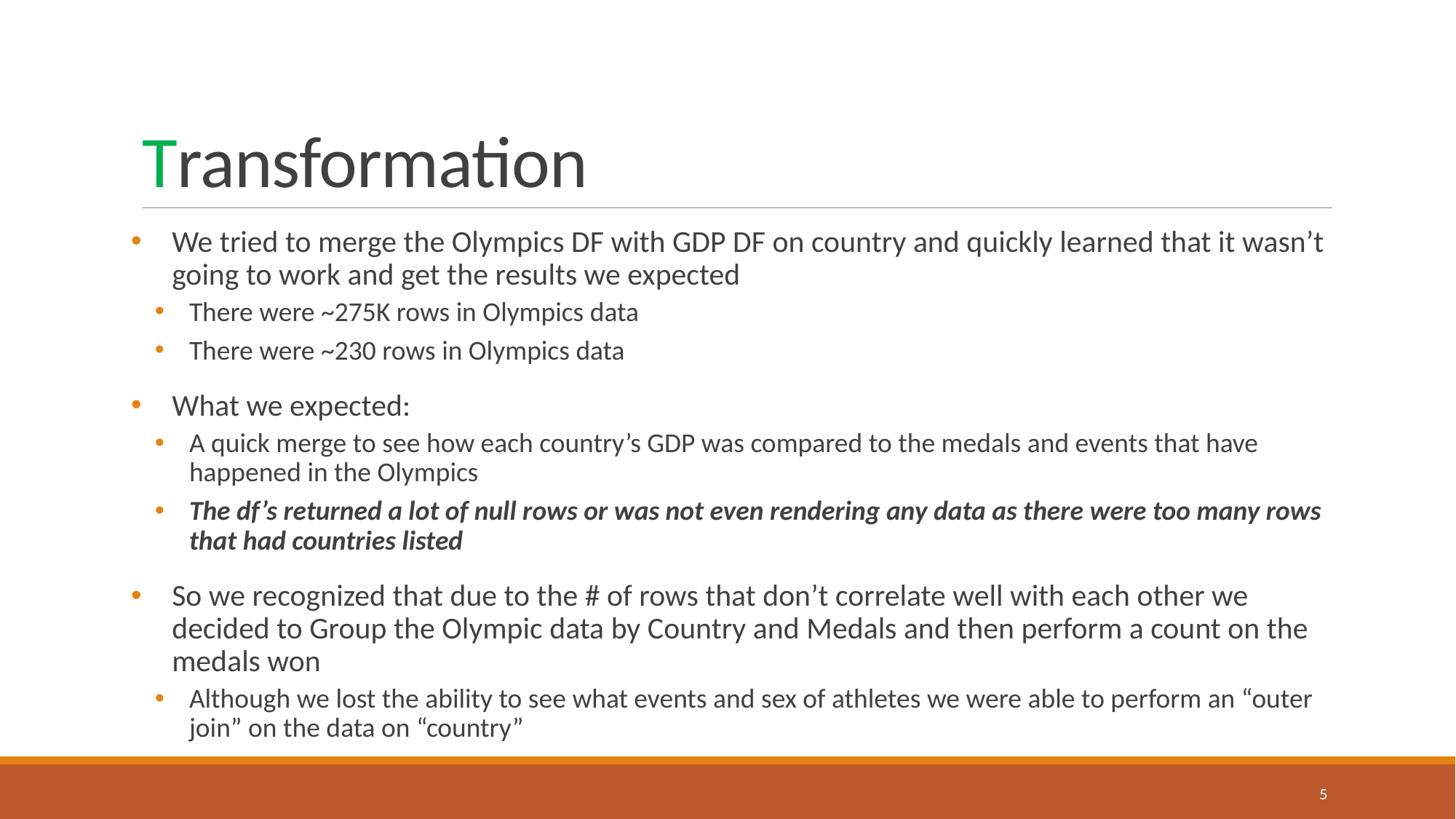

# Transformation
We tried to merge the Olympics DF with GDP DF on country and quickly learned that it wasn’t going to work and get the results we expected
There were ~275K rows in Olympics data
There were ~230 rows in Olympics data
What we expected:
A quick merge to see how each country’s GDP was compared to the medals and events that have happened in the Olympics
The df’s returned a lot of null rows or was not even rendering any data as there were too many rows that had countries listed
So we recognized that due to the # of rows that don’t correlate well with each other we decided to Group the Olympic data by Country and Medals and then perform a count on the medals won
Although we lost the ability to see what events and sex of athletes we were able to perform an “outer join” on the data on “country”

5